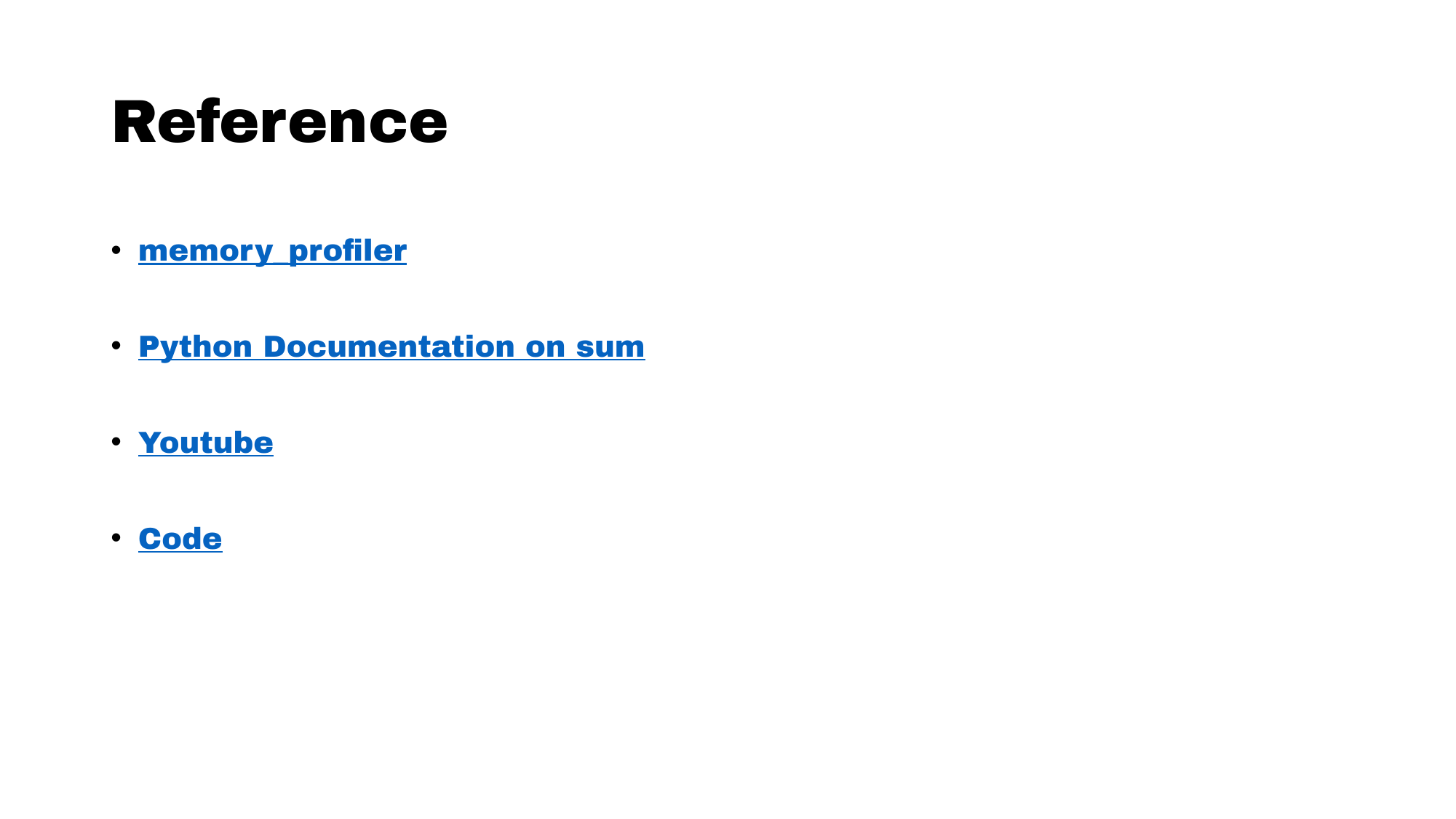

# Reference

memory_profiler

Python Documentation on sum

Youtube

Code